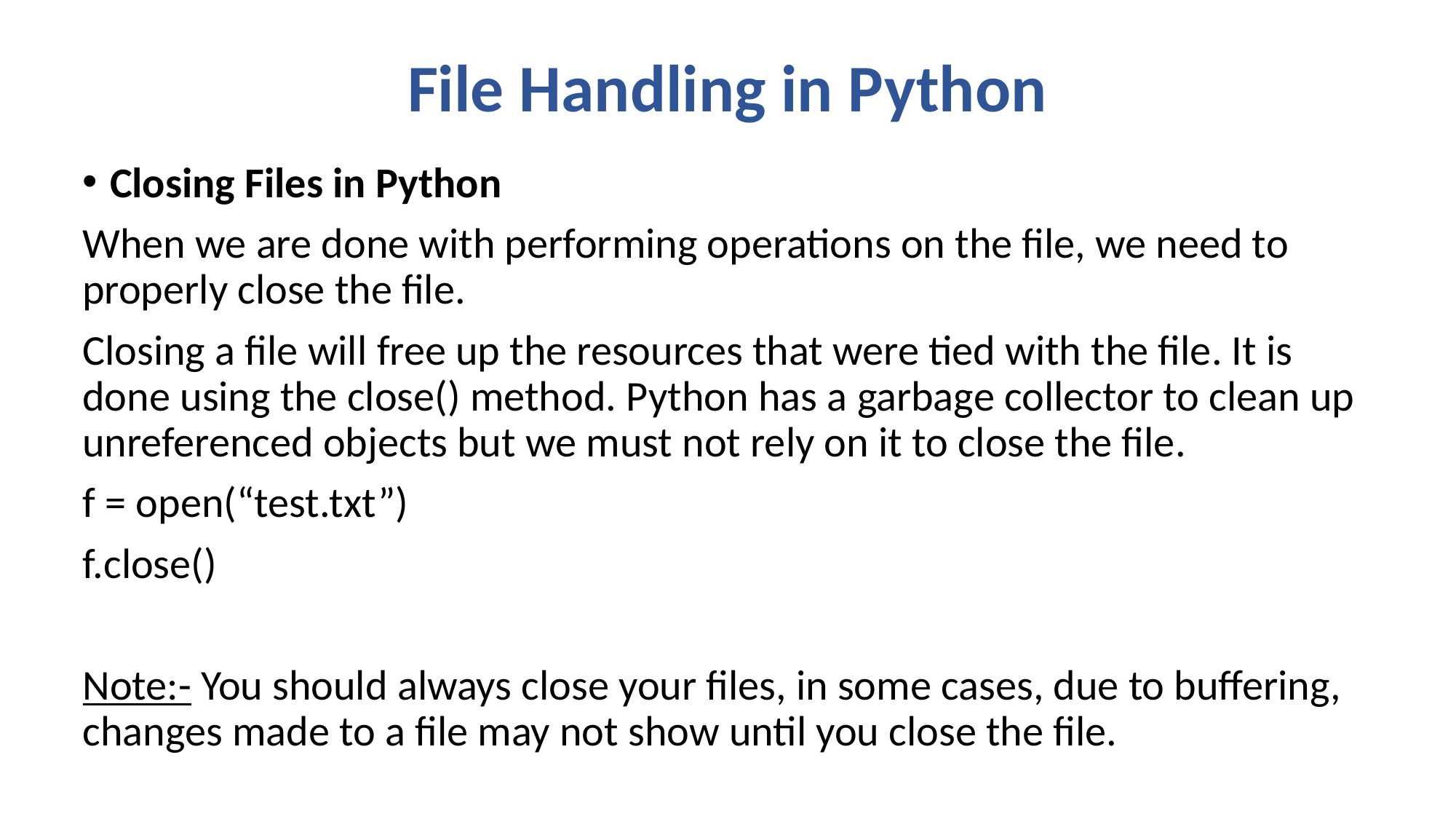

# File Handling in Python
Closing Files in Python
When we are done with performing operations on the file, we need to properly close the file.
Closing a file will free up the resources that were tied with the file. It is done using the close() method. Python has a garbage collector to clean up unreferenced objects but we must not rely on it to close the file.
f = open(“test.txt”)
f.close()

Note:- You should always close your files, in some cases, due to buffering, changes made to a file may not show until you close the file.